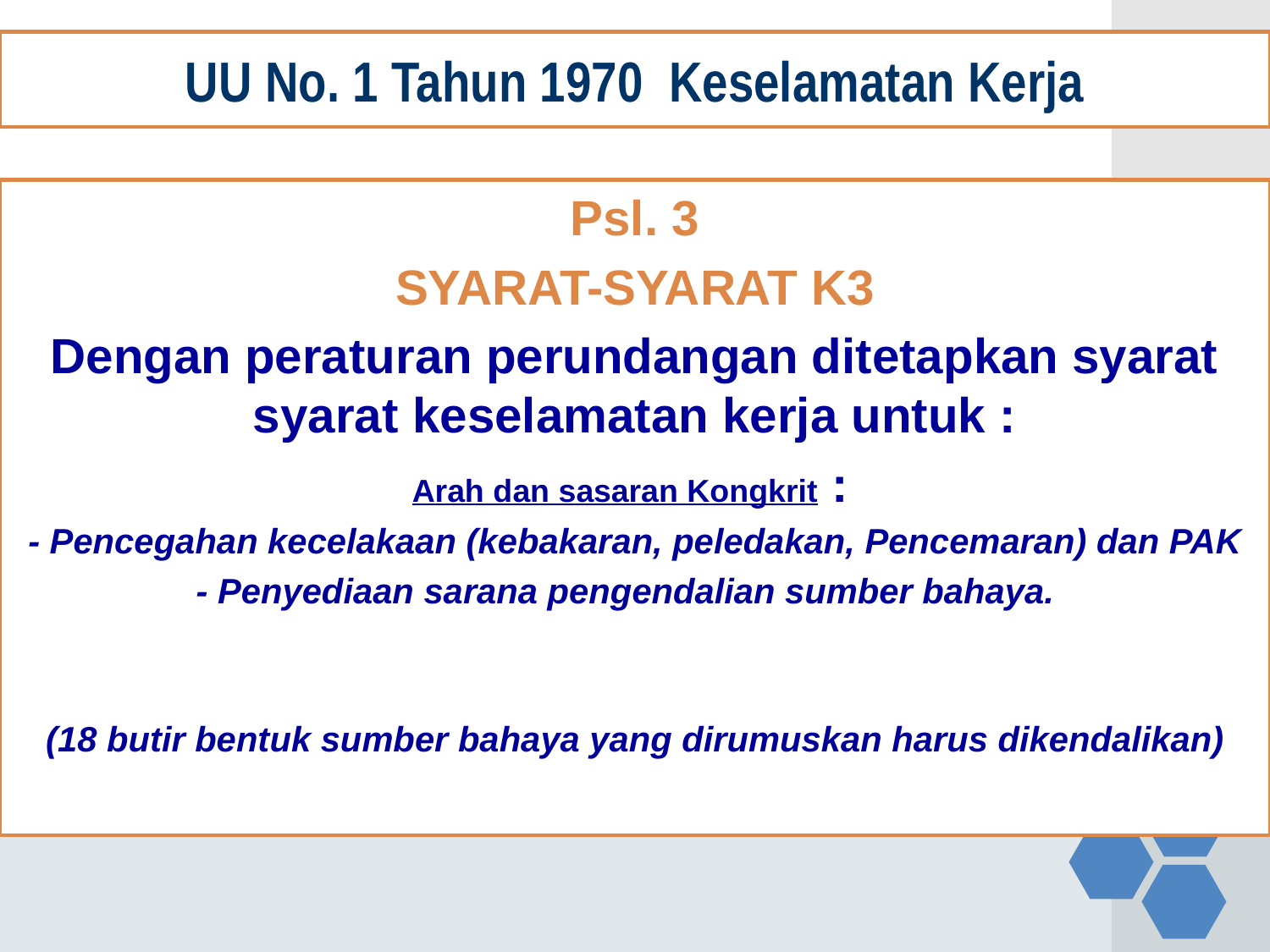

# UU No. 1 Tahun 1970  Keselamatan Kerja
Psl. 3
SYARAT-SYARAT K3
Dengan peraturan perundangan ditetapkan syarat syarat keselamatan kerja untuk :
Arah dan sasaran Kongkrit :
- Pencegahan kecelakaan (kebakaran, peledakan, Pencemaran) dan PAK
- Penyediaan sarana pengendalian sumber bahaya.

(18 butir bentuk sumber bahaya yang dirumuskan harus dikendalikan)